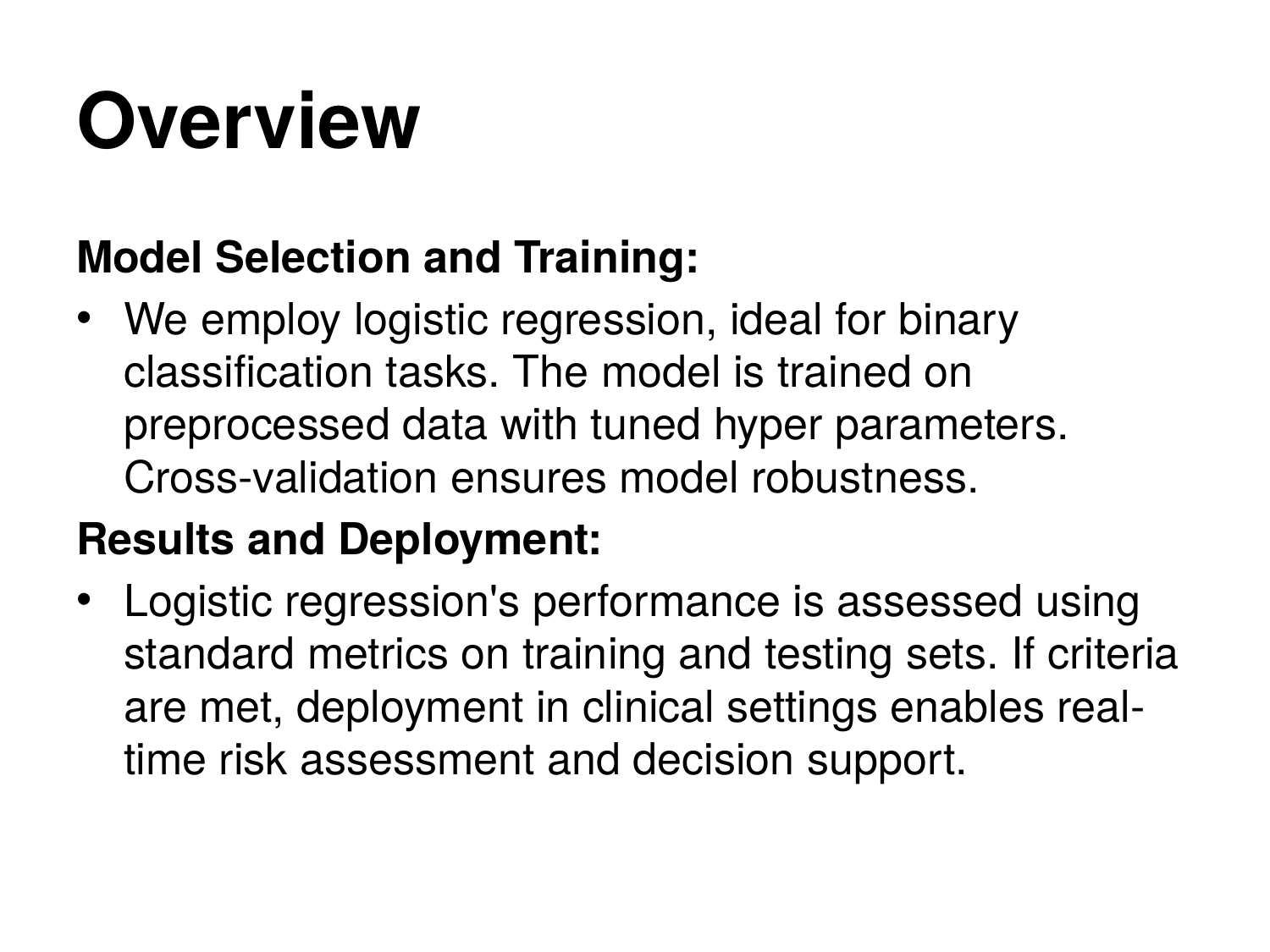

# Overview
Model Selection and Training:
We employ logistic regression, ideal for binary classification tasks. The model is trained on preprocessed data with tuned hyper parameters. Cross-validation ensures model robustness.
Results and Deployment:
Logistic regression's performance is assessed using standard metrics on training and testing sets. If criteria are met, deployment in clinical settings enables real-time risk assessment and decision support.